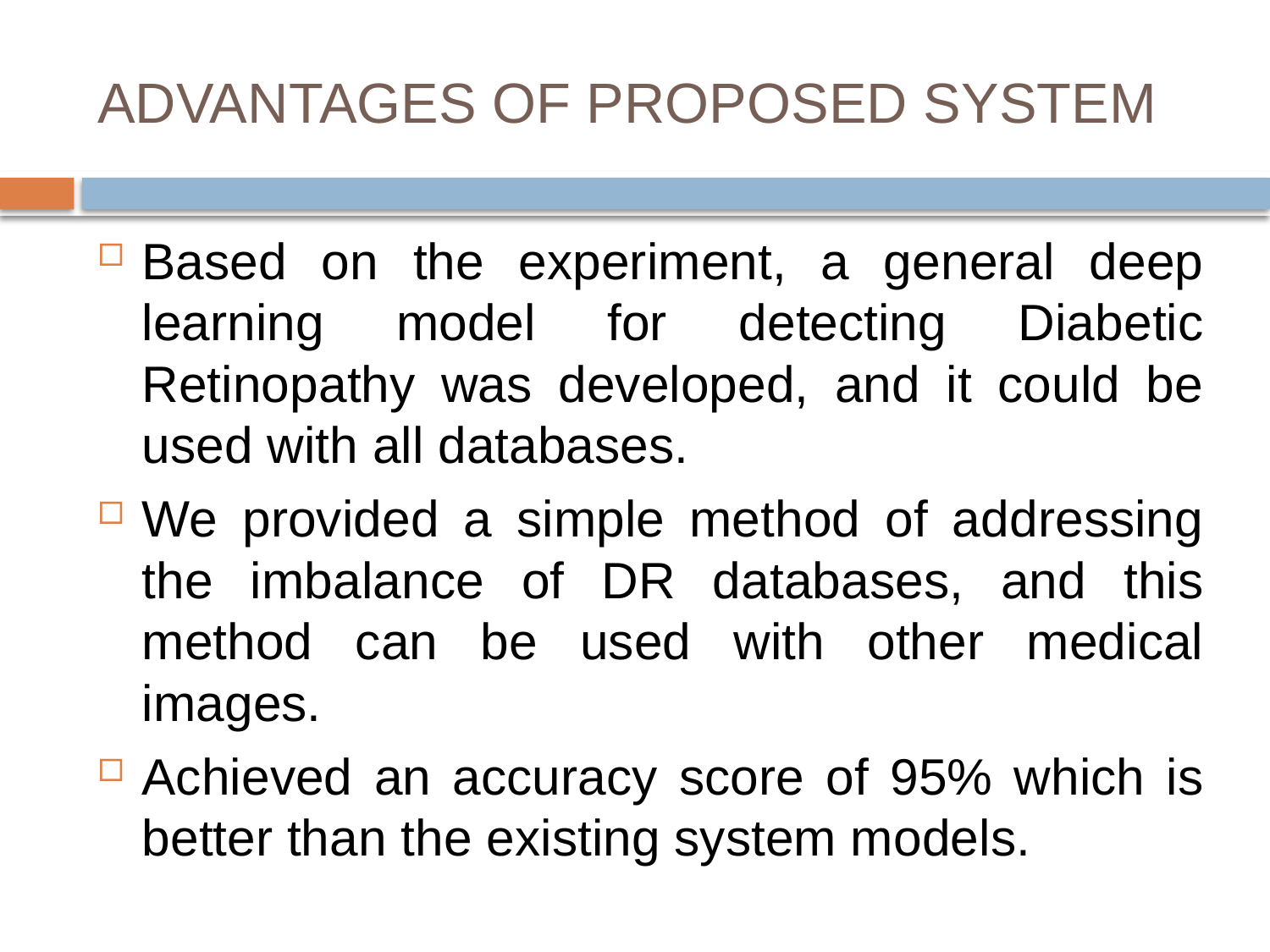

# ADVANTAGES OF PROPOSED SYSTEM
Based on the experiment, a general deep learning model for detecting Diabetic Retinopathy was developed, and it could be used with all databases.
We provided a simple method of addressing the imbalance of DR databases, and this method can be used with other medical images.
Achieved an accuracy score of 95% which is better than the existing system models.